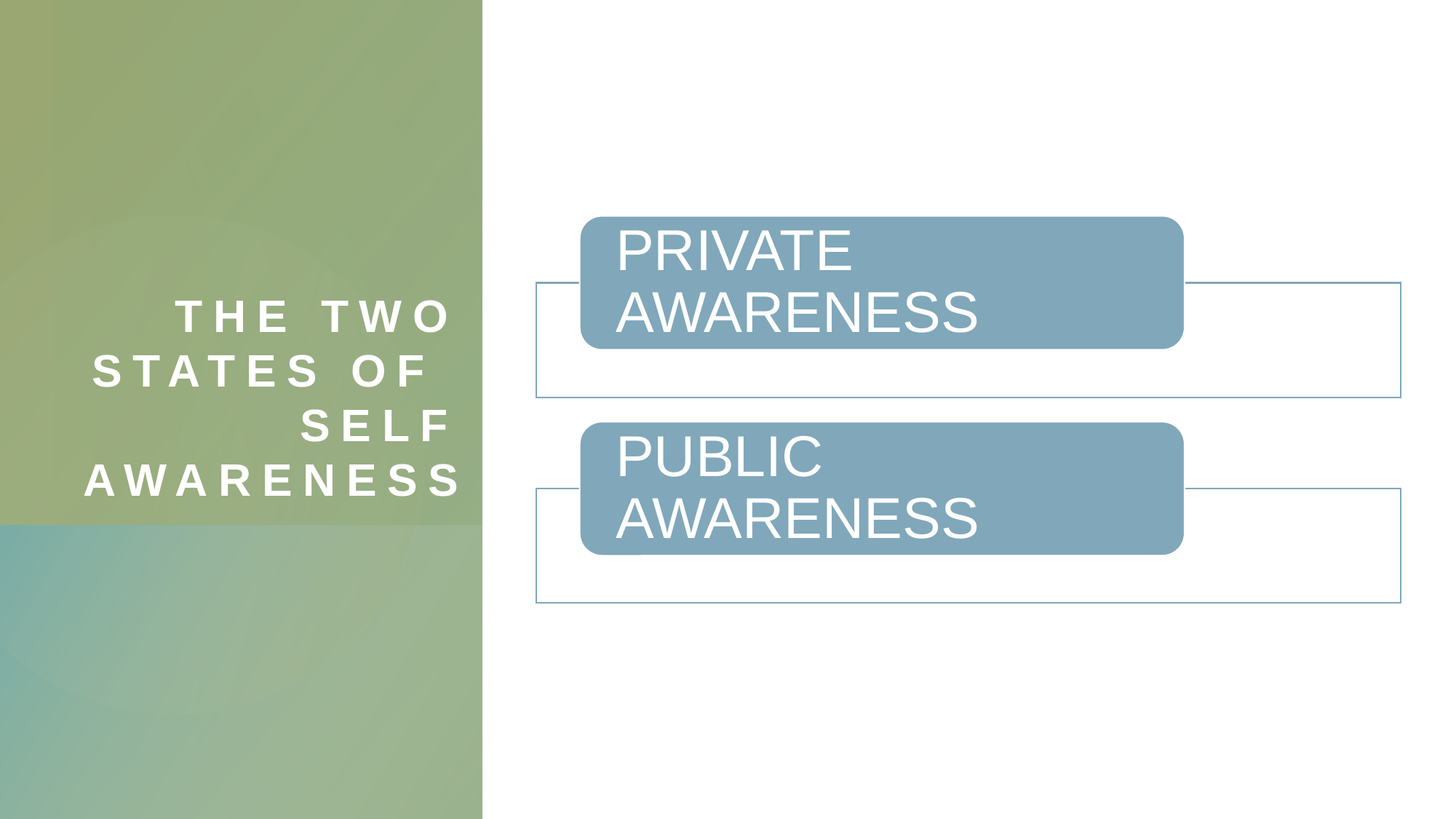

PRIVATE AWARENESS
PUBLIC AWARENESS
# THE TWO STATES OF    SELF AWARENESS